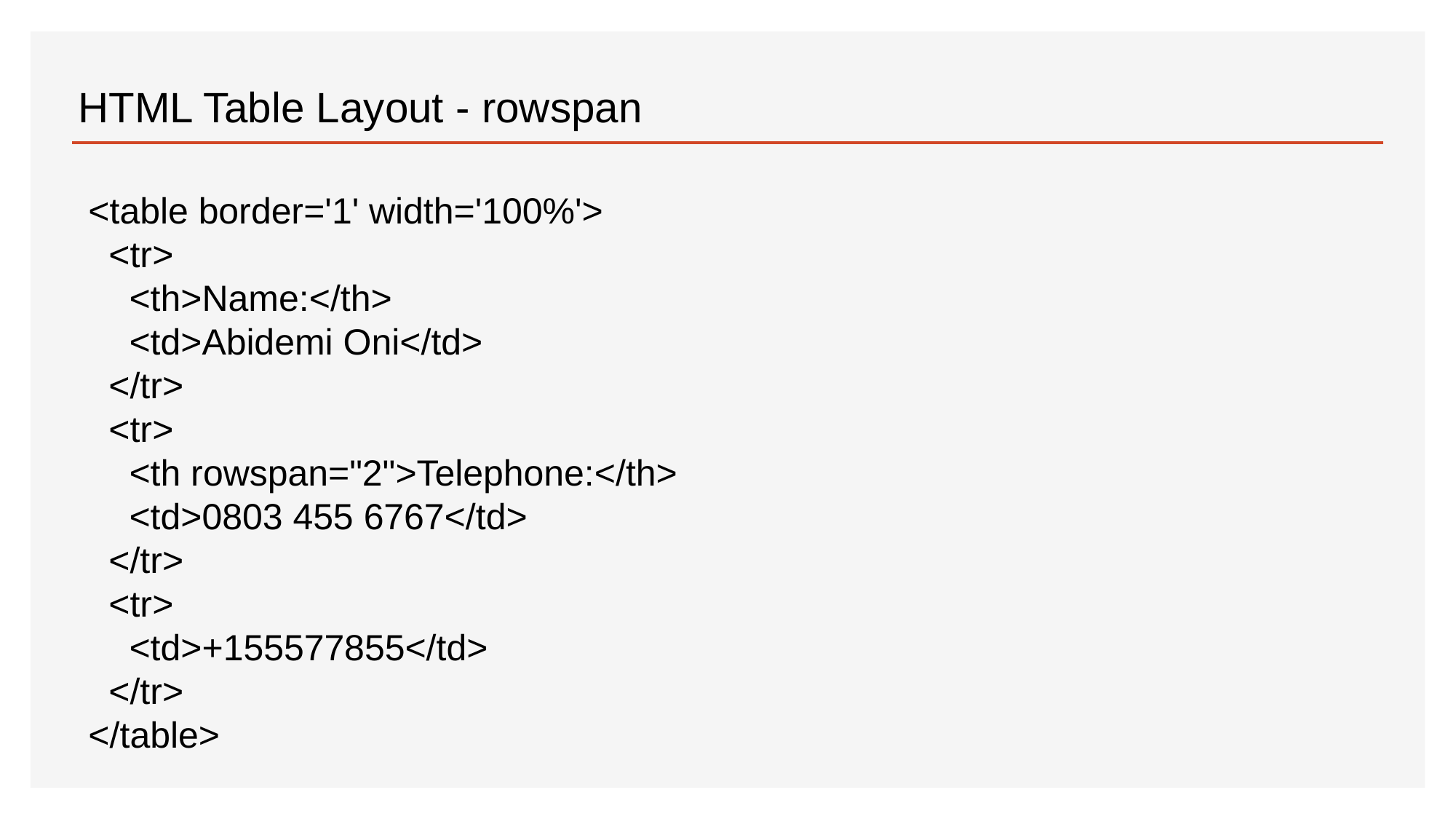

# HTML Table Layout - rowspan
<table border='1' width='100%'>
  <tr>
    <th>Name:</th>
    <td>Abidemi Oni</td>
  </tr>
  <tr>
    <th rowspan="2">Telephone:</th>
    <td>0803 455 6767</td>
  </tr>
  <tr>
    <td>+155577855</td>
  </tr>
</table>